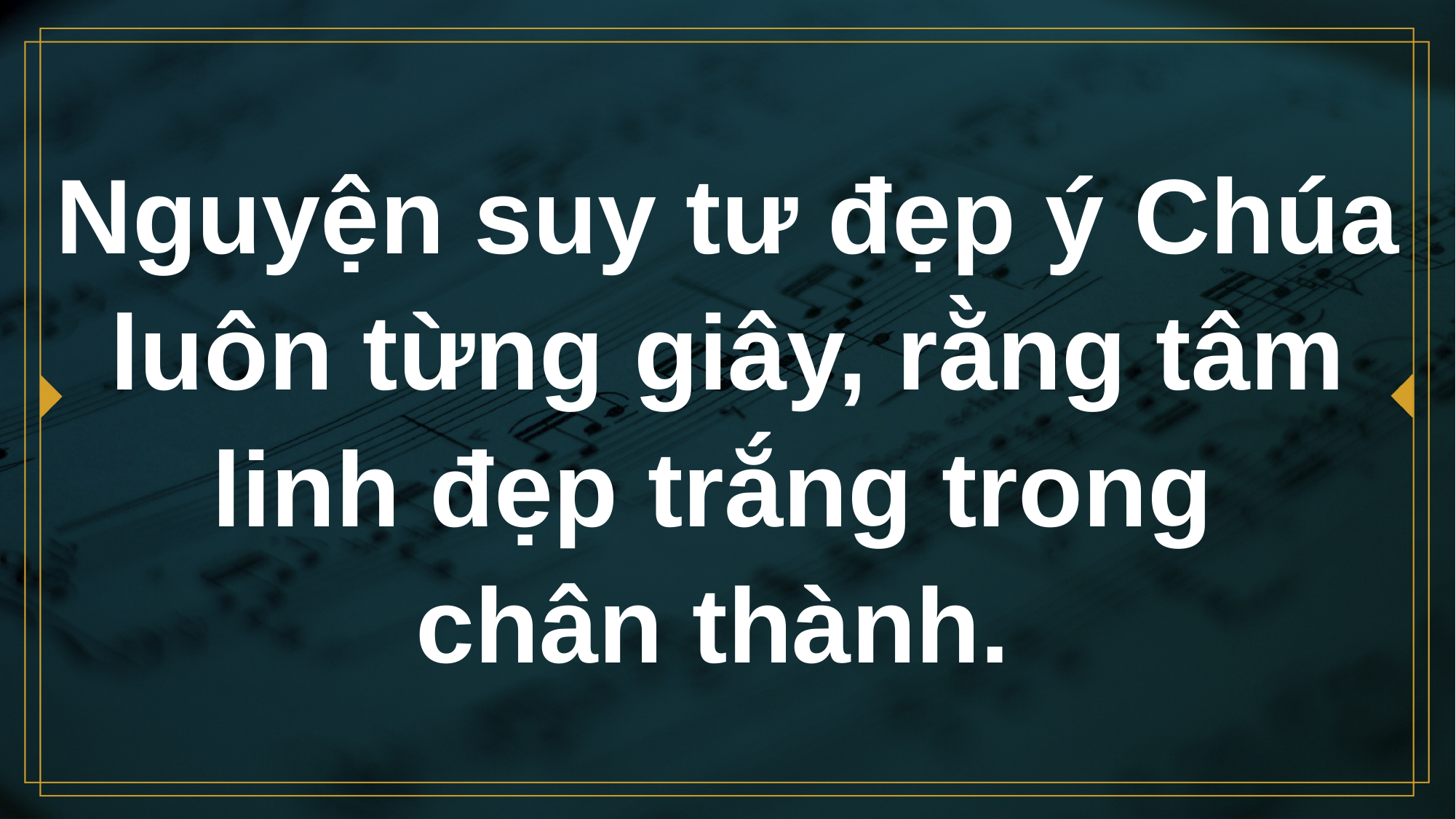

# Nguyện suy tư đẹp ý Chúa luôn từng giây, rằng tâm linh đẹp trắng trong chân thành.